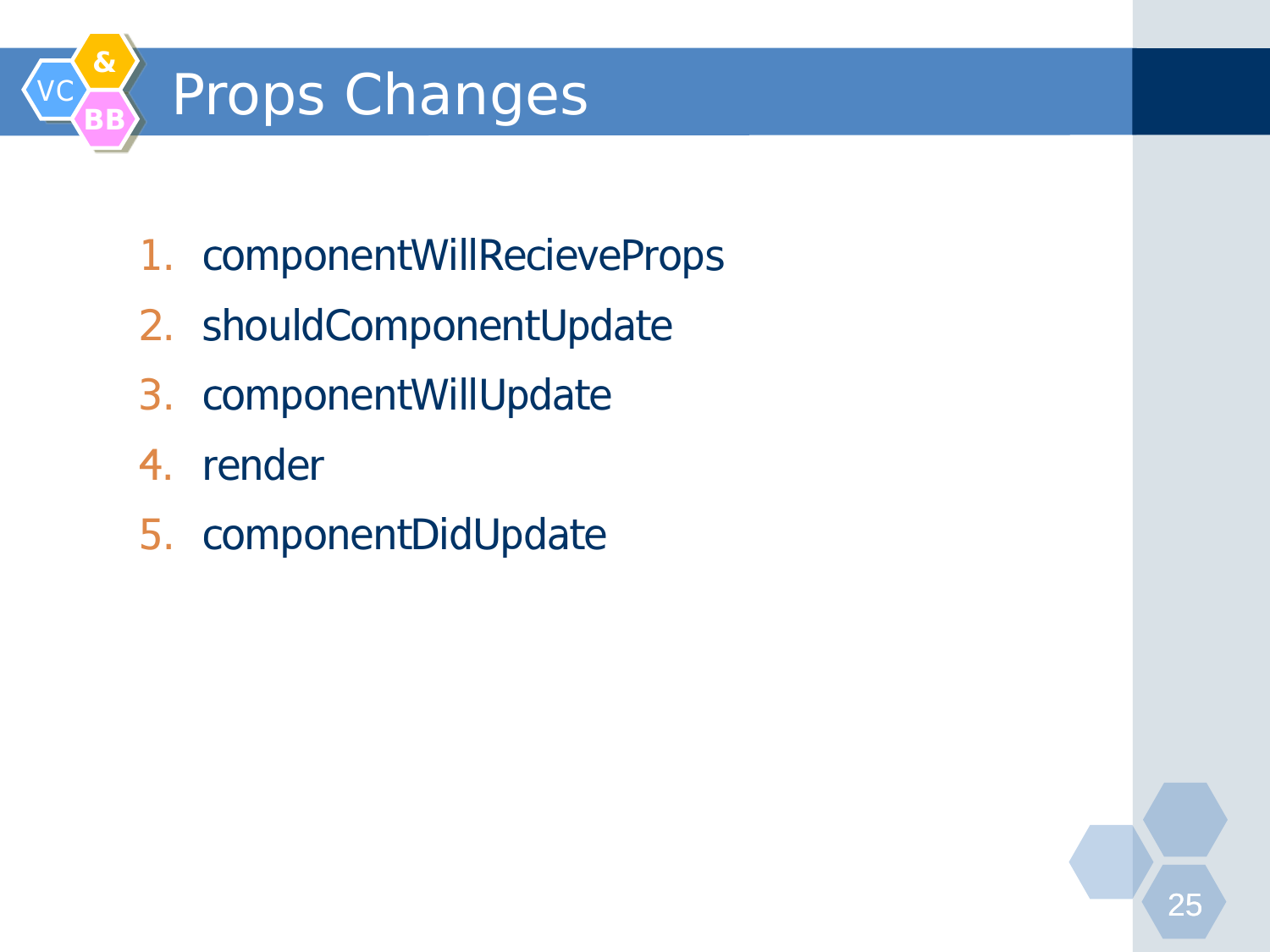

# Props Changes
componentWillRecieveProps
shouldComponentUpdate
componentWillUpdate
render
componentDidUpdate